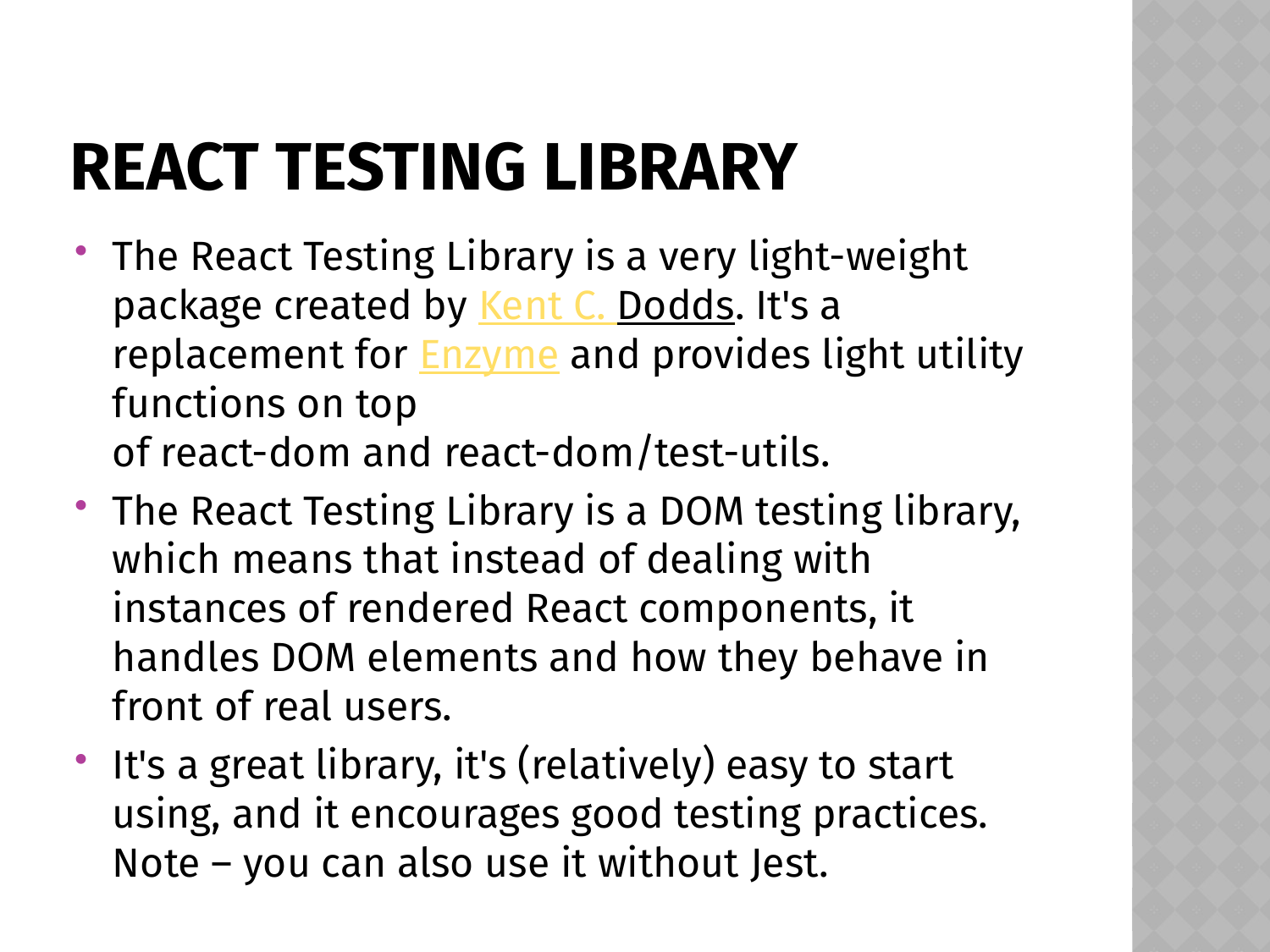

# React testing library
The React Testing Library is a very light-weight package created by Kent C. Dodds. It's a replacement for Enzyme and provides light utility functions on top of react-dom and react-dom/test-utils.
The React Testing Library is a DOM testing library, which means that instead of dealing with instances of rendered React components, it handles DOM elements and how they behave in front of real users.
It's a great library, it's (relatively) easy to start using, and it encourages good testing practices. Note – you can also use it without Jest.